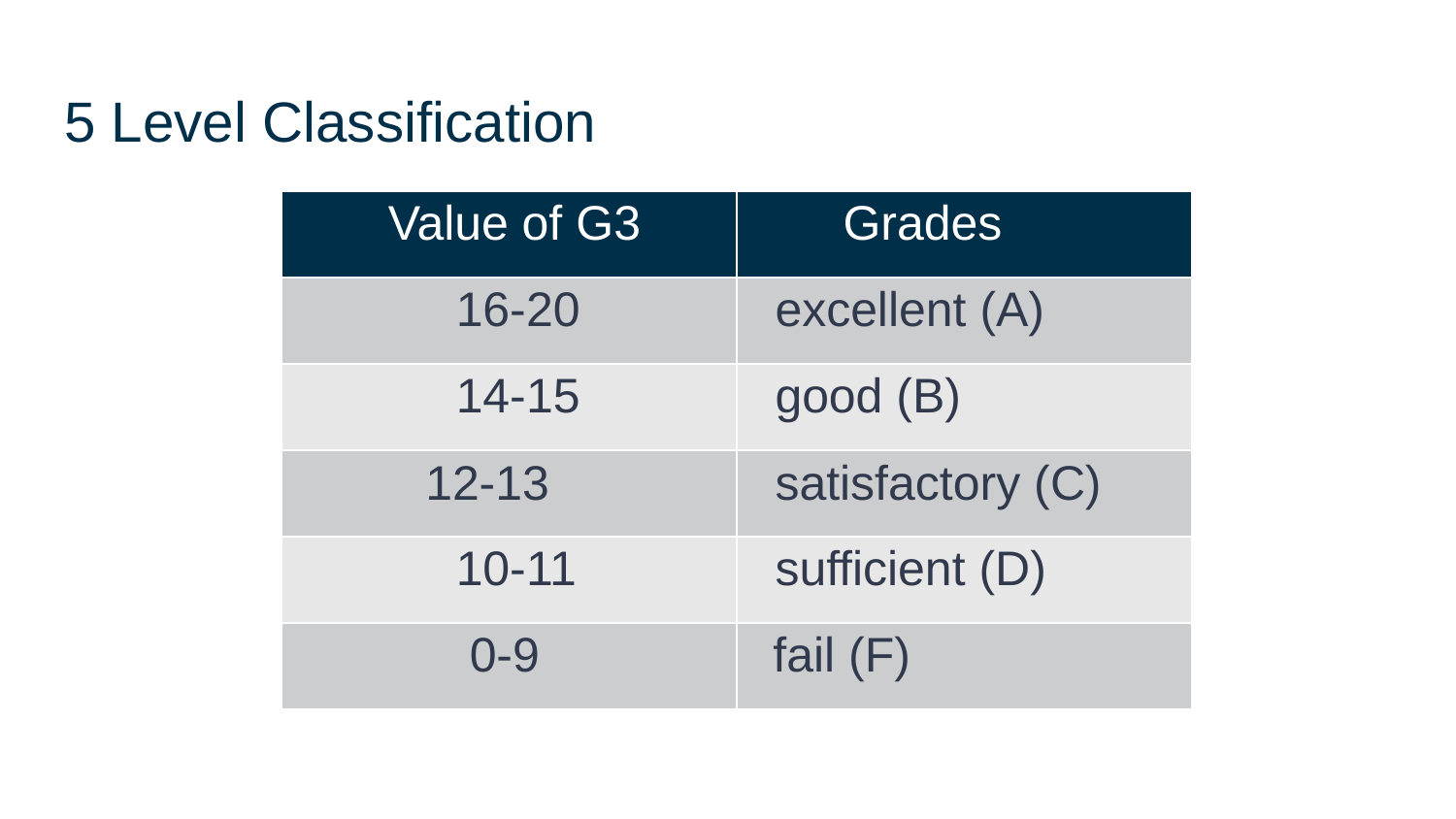

# 5 Level Classification
| Value of G3 | Grades |
| --- | --- |
| 16-20 | excellent (A) |
| 14-15 | good (B) |
| 12-13 | satisfactory (C) |
| 10-11 | sufficient (D) |
| 0-9 | fail (F) |